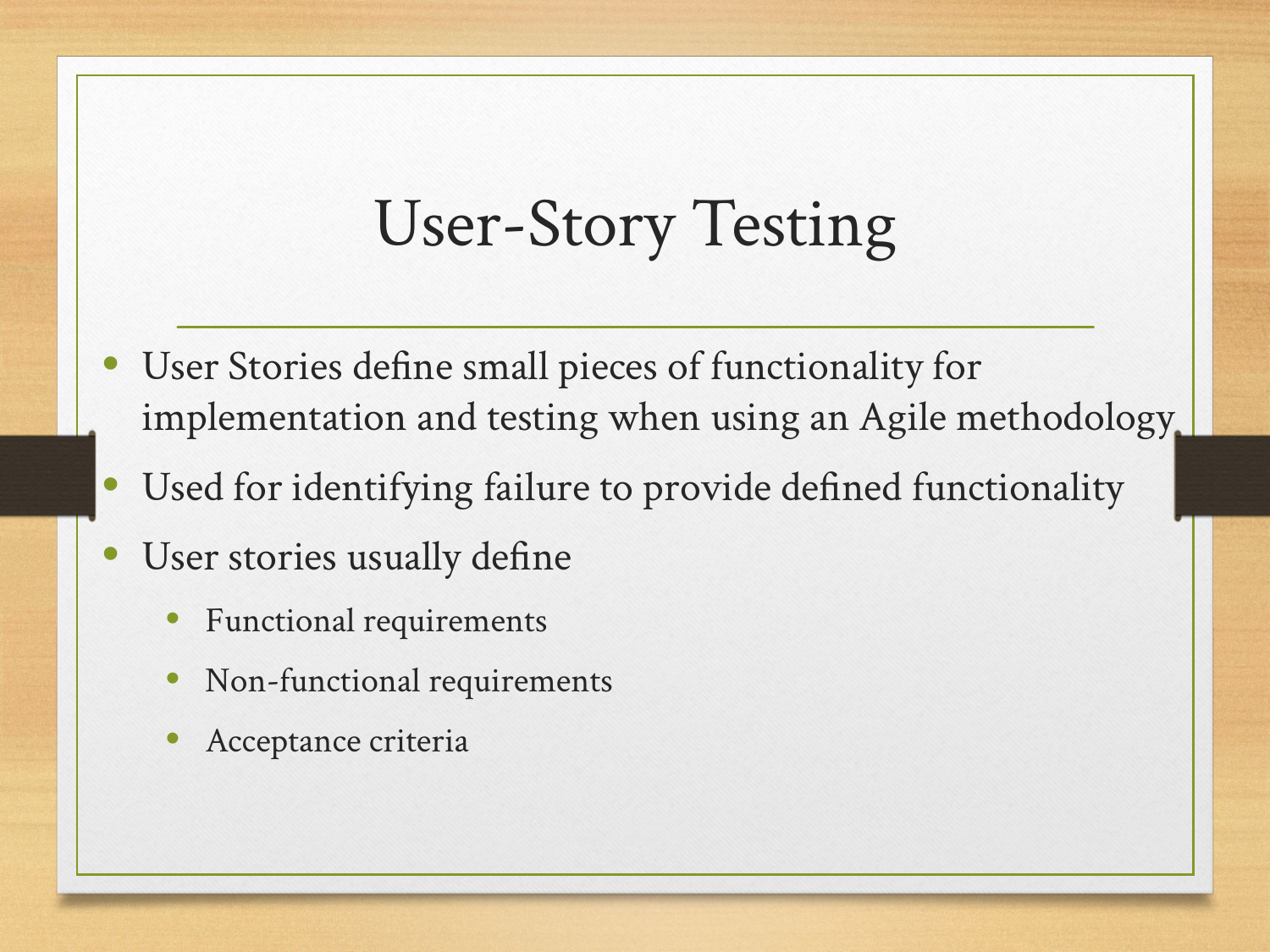

# User-Story Testing
User Stories define small pieces of functionality for implementation and testing when using an Agile methodology
Used for identifying failure to provide defined functionality
User stories usually define
Functional requirements
Non-functional requirements
Acceptance criteria